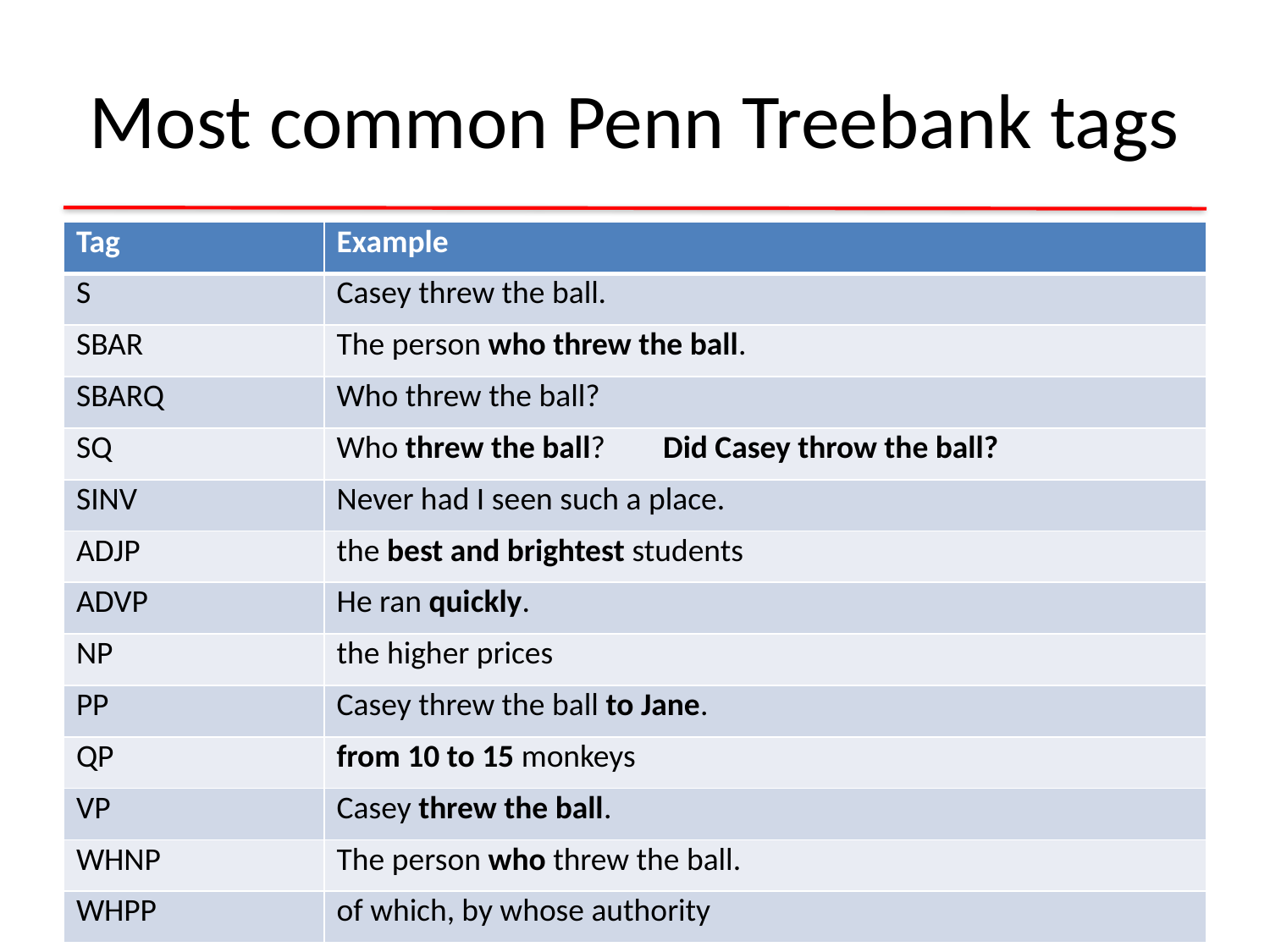

# Most common Penn Treebank tags
| Tag | Example |
| --- | --- |
| S | Casey threw the ball. |
| SBAR | The person who threw the ball. |
| SBARQ | Who threw the ball? |
| SQ | Who threw the ball? Did Casey throw the ball? |
| SINV | Never had I seen such a place. |
| ADJP | the best and brightest students |
| ADVP | He ran quickly. |
| NP | the higher prices |
| PP | Casey threw the ball to Jane. |
| QP | from 10 to 15 monkeys |
| VP | Casey threw the ball. |
| WHNP | The person who threw the ball. |
| WHPP | of which, by whose authority |
77